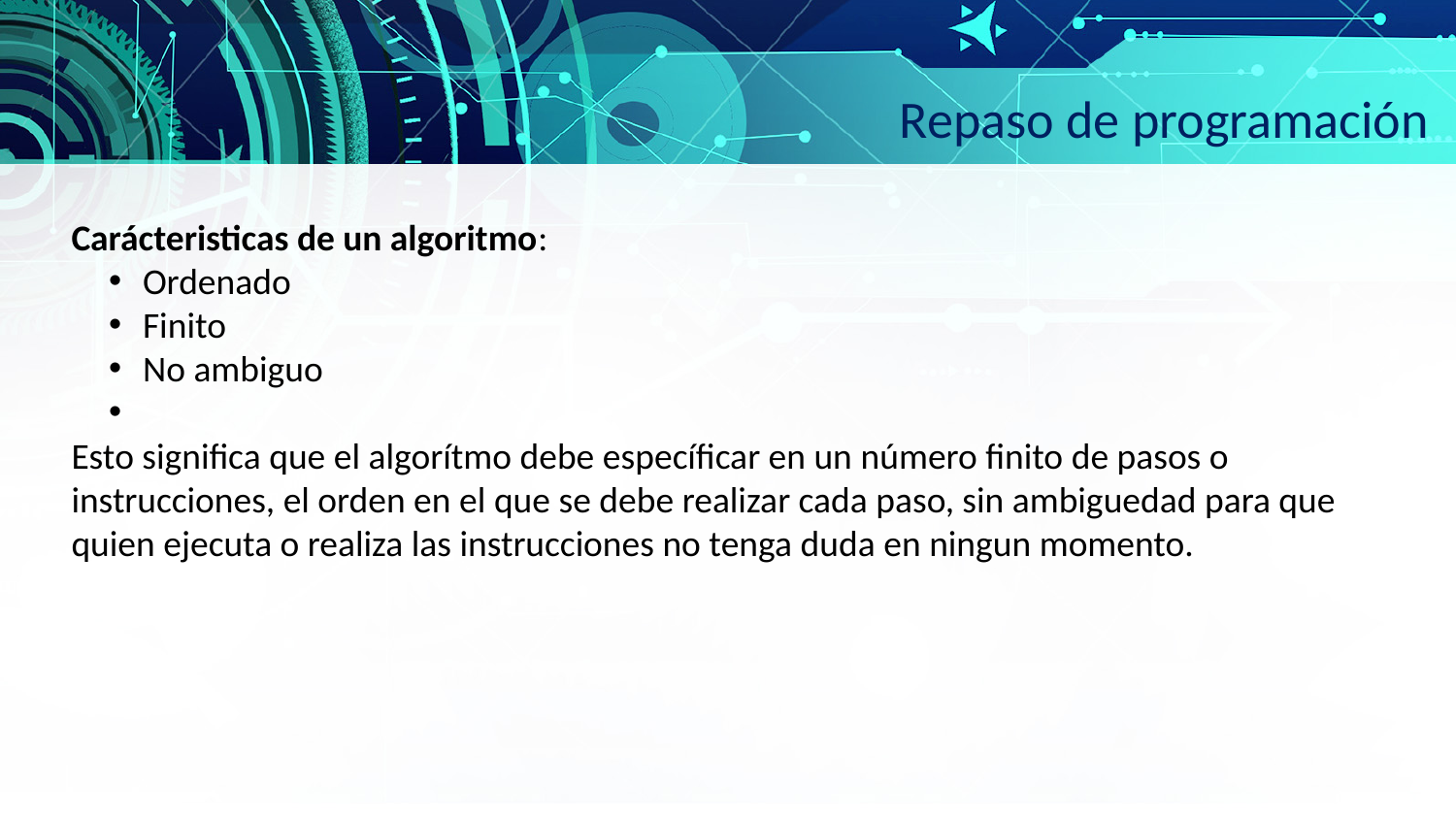

Repaso de programación
Carácteristicas de un algoritmo:
Ordenado
Finito
No ambiguo

Esto significa que el algorítmo debe específicar en un número finito de pasos o instrucciones, el orden en el que se debe realizar cada paso, sin ambiguedad para que quien ejecuta o realiza las instrucciones no tenga duda en ningun momento.